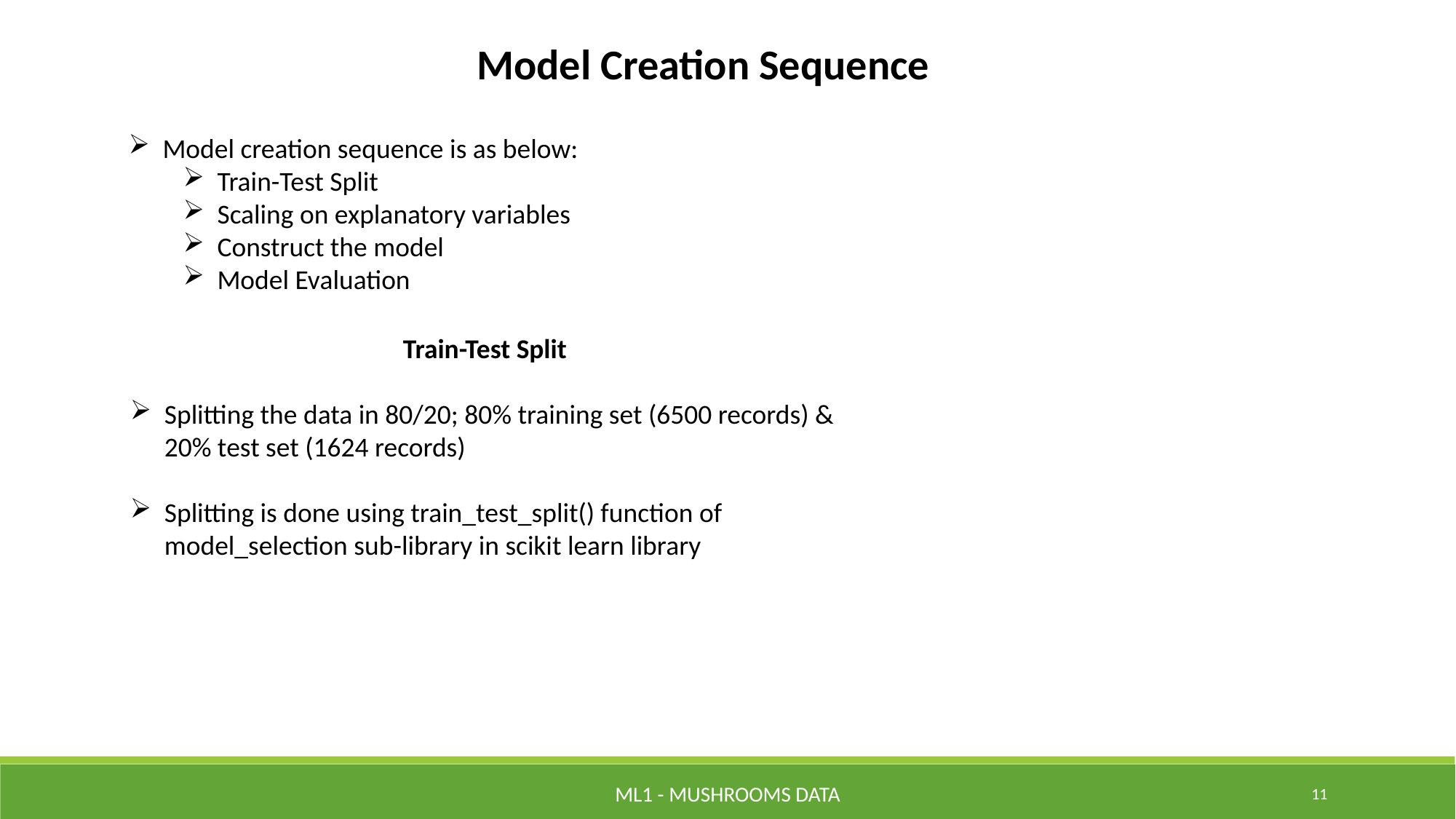

Model Creation Sequence
Model creation sequence is as below:
Train-Test Split
Scaling on explanatory variables
Construct the model
Model Evaluation
	Train-Test Split

Splitting the data in 80/20; 80% training set (6500 records) & 20% test set (1624 records)

Splitting is done using train_test_split() function of model_selection sub-library in scikit learn library
ML1 - Mushrooms Data
11